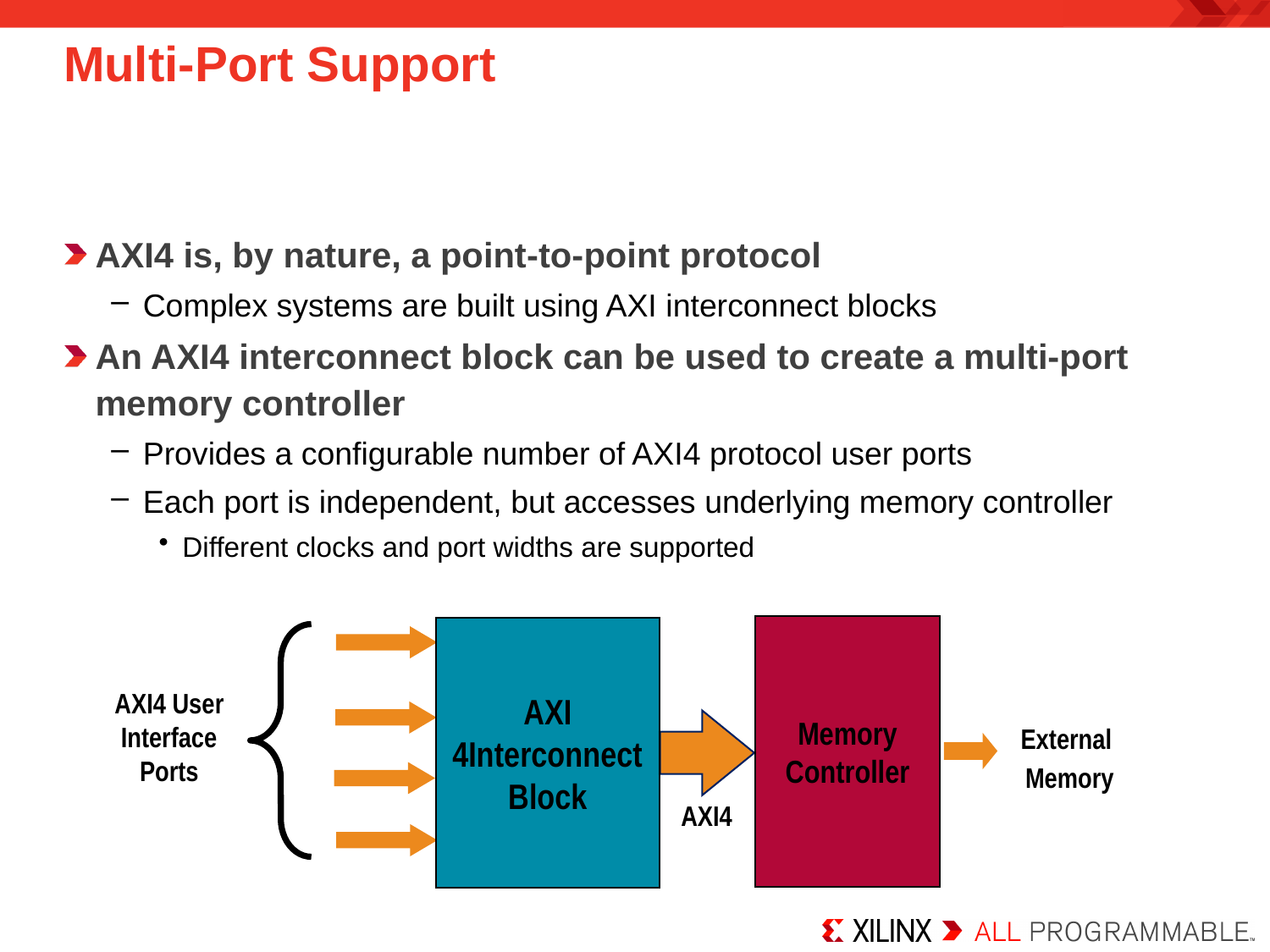

# Multi-Port Support
AXI4 is, by nature, a point-to-point protocol
Complex systems are built using AXI interconnect blocks
An AXI4 interconnect block can be used to create a multi-port memory controller
Provides a configurable number of AXI4 protocol user ports
Each port is independent, but accesses underlying memory controller
Different clocks and port widths are supported

Memory Controller
AXI 4Interconnect Block

AXI4 User Interface Ports

External
 Memory

AXI4